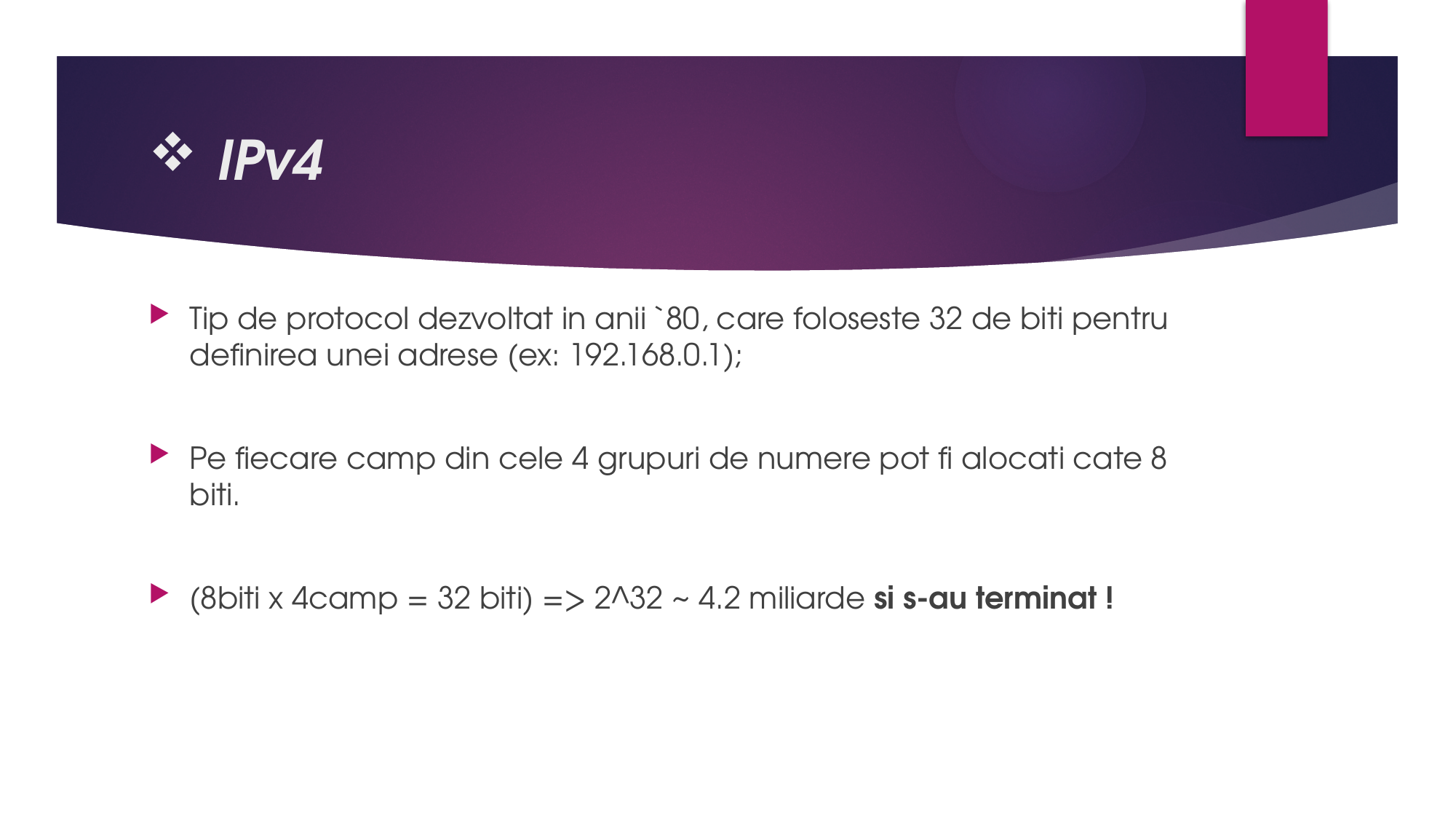

# IPv4
Tip de protocol dezvoltat in anii `80, care foloseste 32 de biti pentru definirea unei adrese (ex: 192.168.0.1);

Pe fiecare camp din cele 4 grupuri de numere pot fi alocati cate 8 biti.

(8biti x 4camp = 32 biti) => 2^32 ~ 4.2 miliarde si s-au terminat !